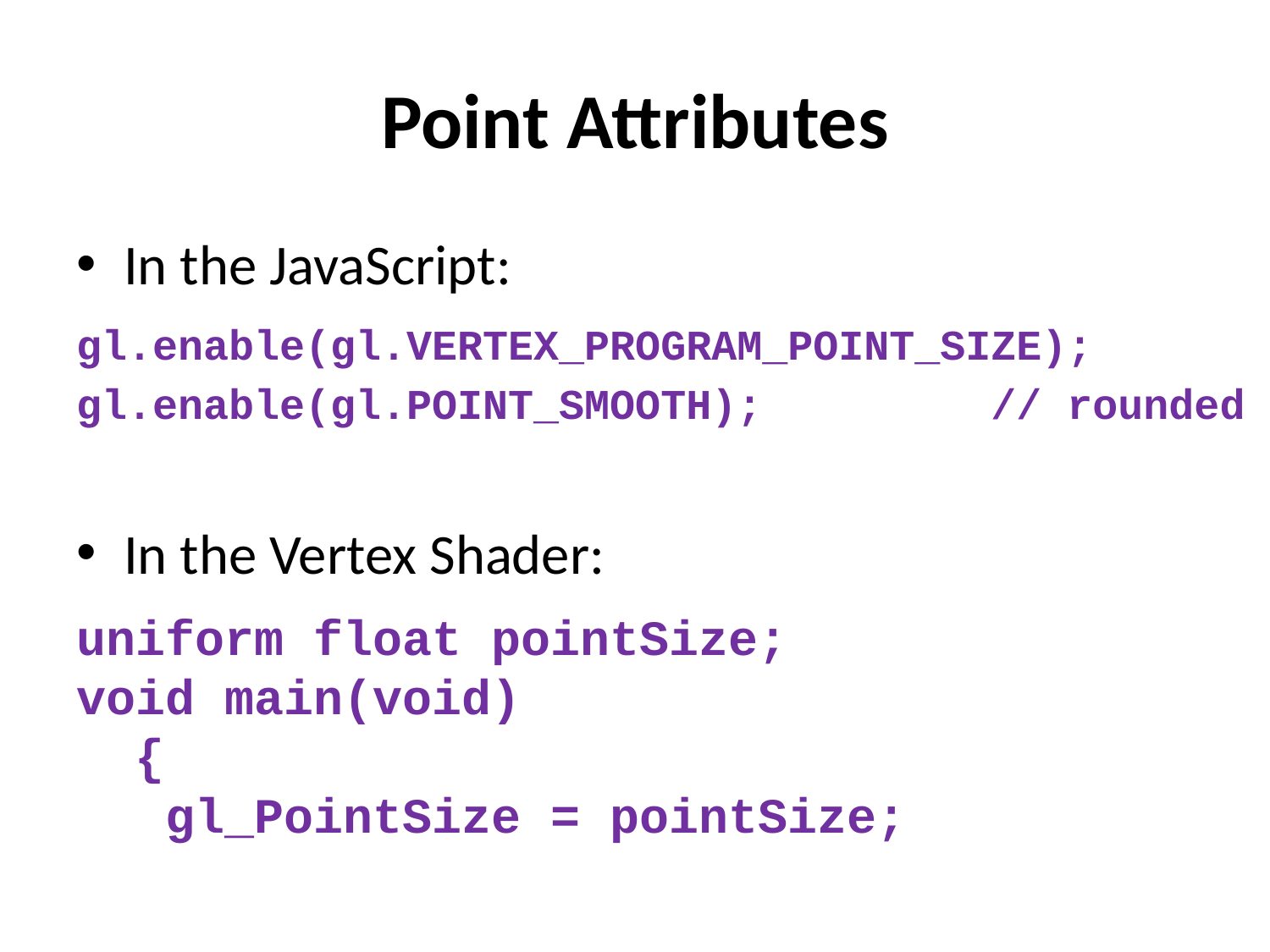

# Point Attributes
In the JavaScript:
gl.enable(gl.VERTEX_PROGRAM_POINT_SIZE);
gl.enable(gl.POINT_SMOOTH);         // rounded

In the Vertex Shader:
uniform float pointSize;
void main(void)
  {
   gl_PointSize = pointSize;